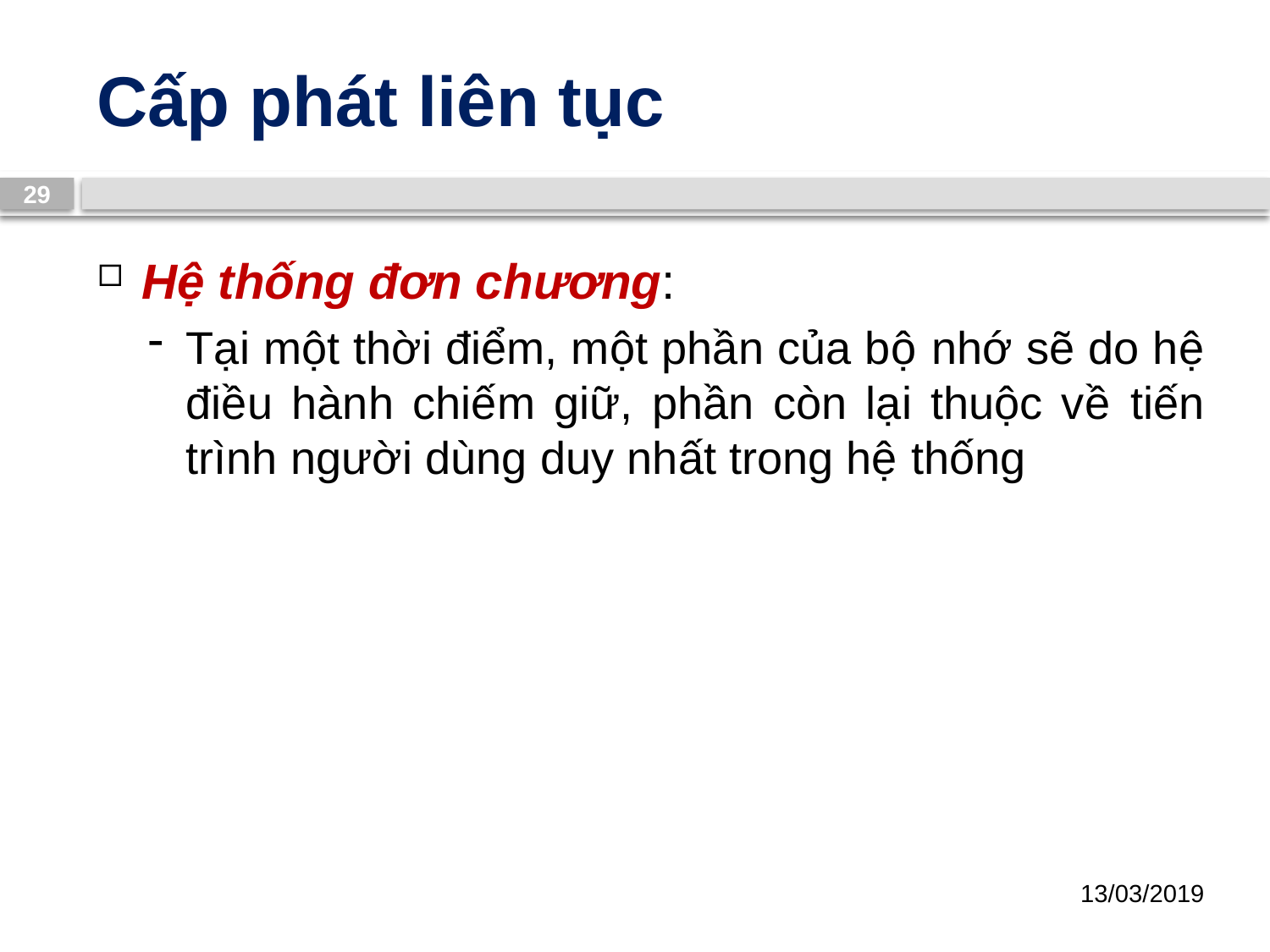

# Cấp phát liên tục
29
Hệ thống đơn chương:
Tại một thời điểm, một phần của bộ nhớ sẽ do hệ điều hành chiếm giữ, phần còn lại thuộc về tiến trình người dùng duy nhất trong hệ thống
13/03/2019